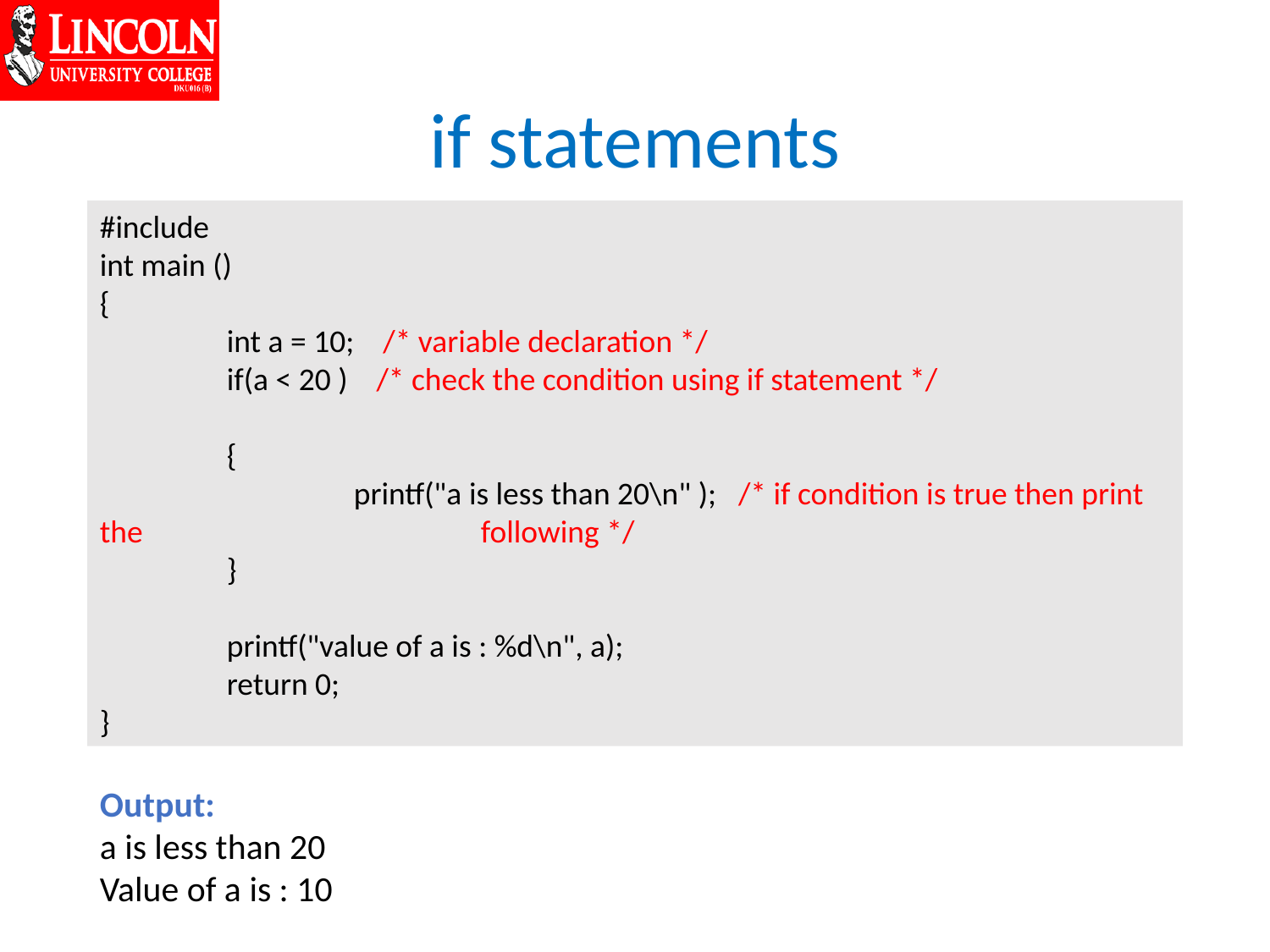

# if statements
#include
int main ()
{
	int a = 10;    /* variable declaration */
	if(a < 20 )    /* check the condition using if statement */

	{
		printf("a is less than 20\n" );   /* if condition is true then print the 			following */
	}

	printf("value of a is : %d\n", a);
	return 0;
}
Output:
a is less than 20
Value of a is : 10